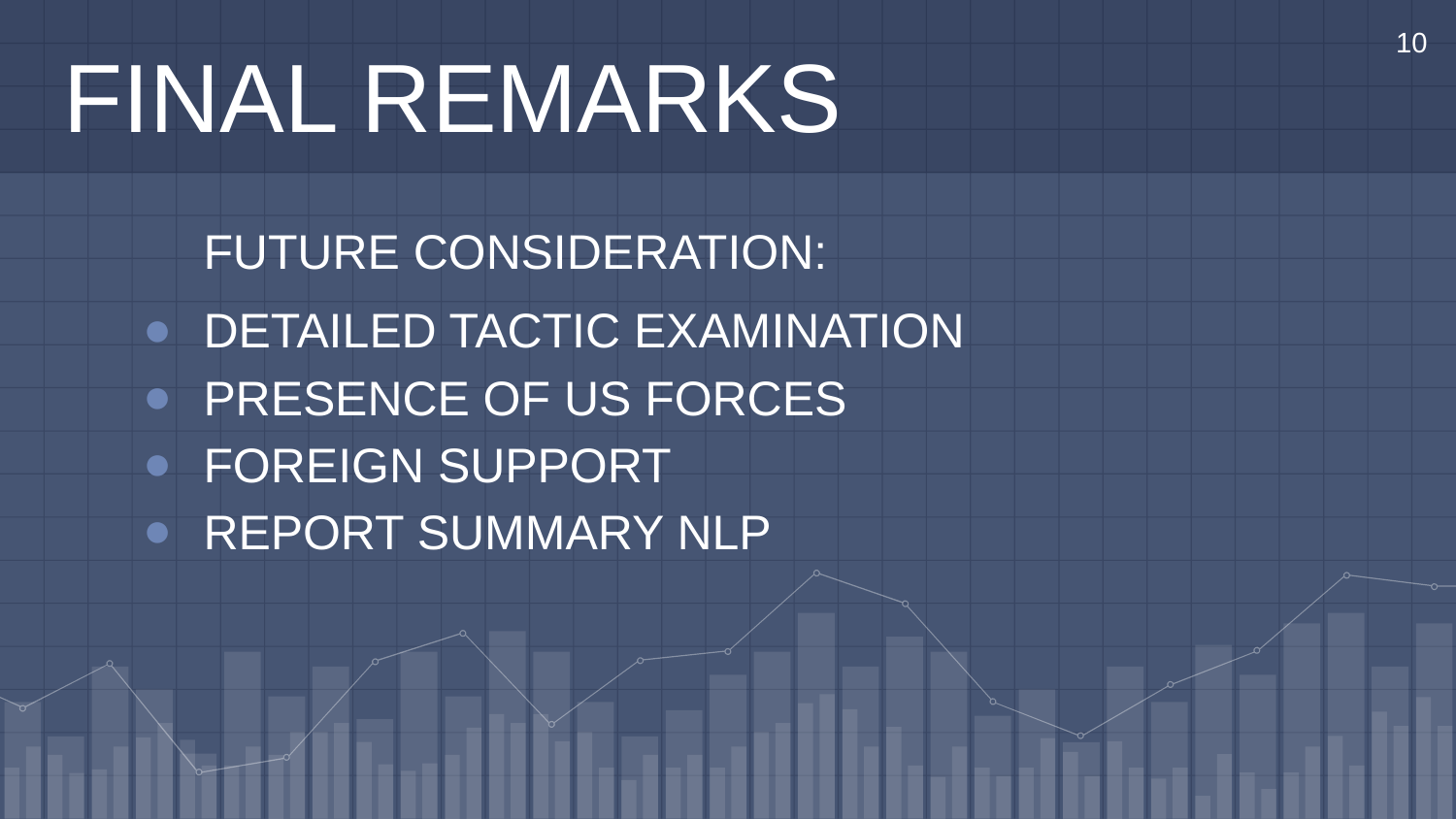

10
# FINAL REMARKS
FUTURE CONSIDERATION:
DETAILED TACTIC EXAMINATION
PRESENCE OF US FORCES
FOREIGN SUPPORT
REPORT SUMMARY NLP